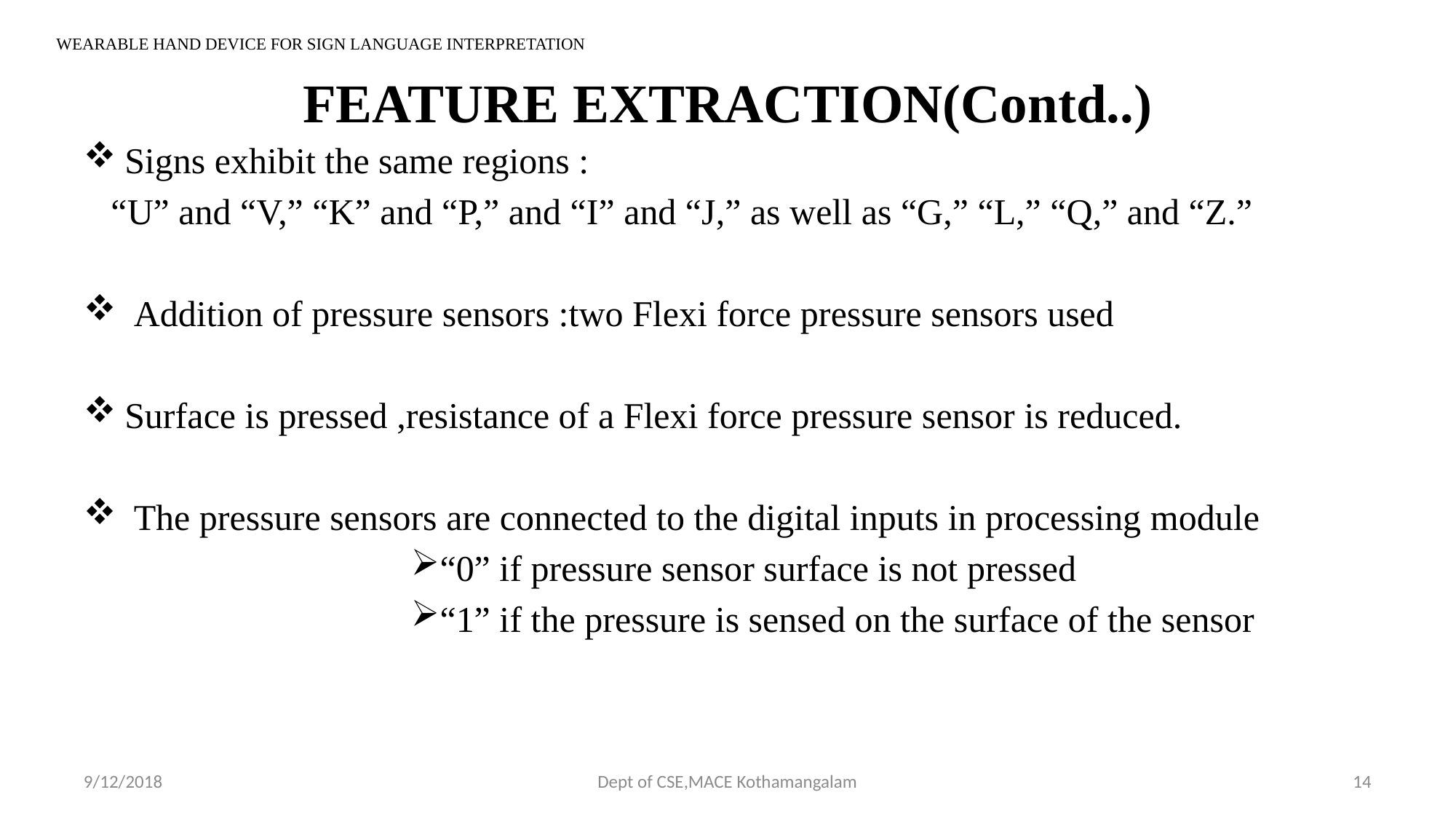

WEARABLE HAND DEVICE FOR SIGN LANGUAGE INTERPRETATION

# FEATURE EXTRACTION(Contd..)
Signs exhibit the same regions :
   “U” and “V,” “K” and “P,” and “I” and “J,” as well as “G,” “L,” “Q,” and “Z.”

 Addition of pressure sensors :two Flexi force pressure sensors used

Surface is pressed ,resistance of a Flexi force pressure sensor is reduced.

 The pressure sensors are connected to the digital inputs in processing module
“0” if pressure sensor surface is not pressed
“1” if the pressure is sensed on the surface of the sensor

9/12/2018
Dept of CSE,MACE Kothamangalam
14